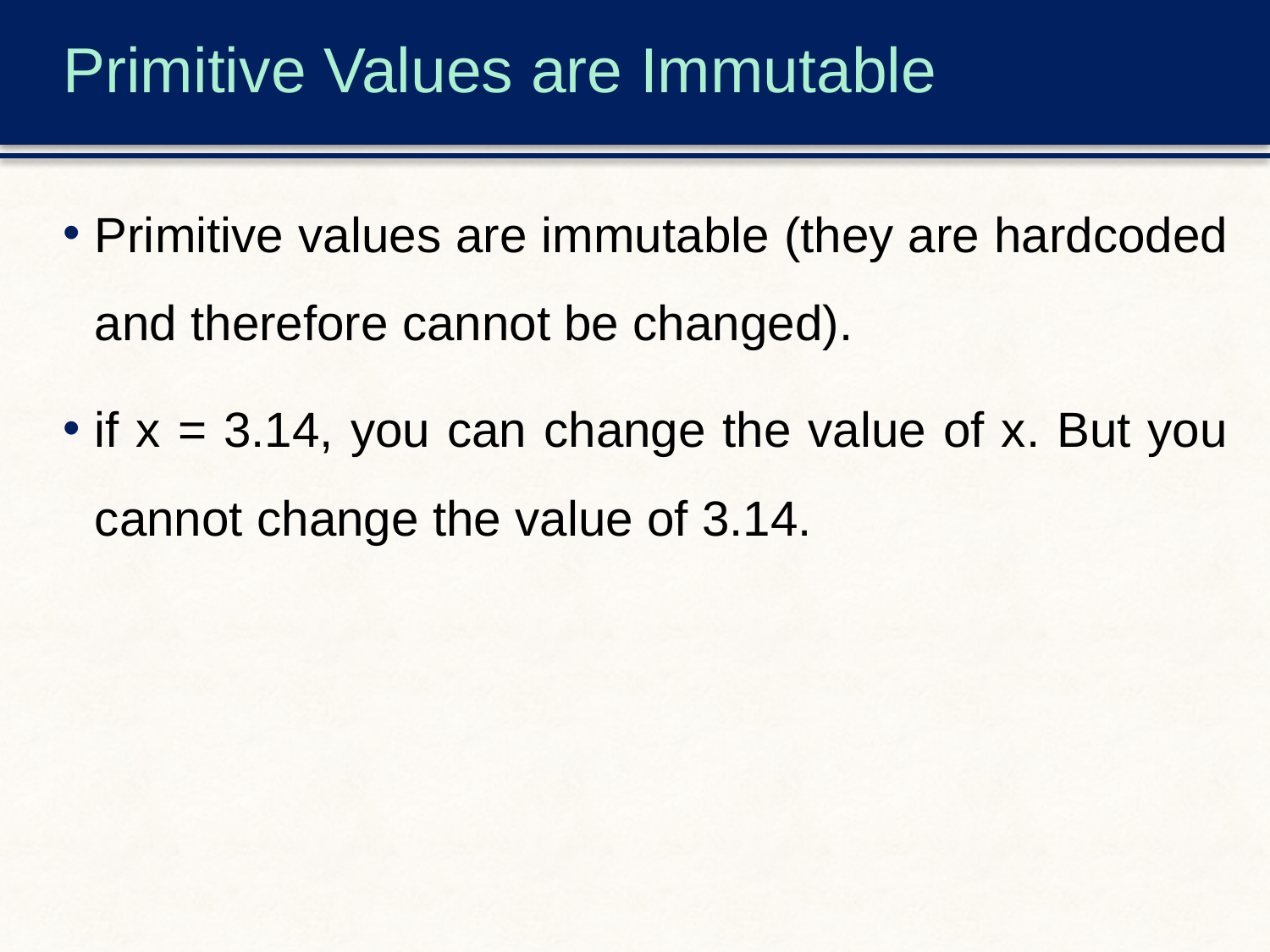

# Primitive Values are Immutable
Primitive values are immutable (they are hardcoded and therefore cannot be changed).
if x = 3.14, you can change the value of x. But you cannot change the value of 3.14.